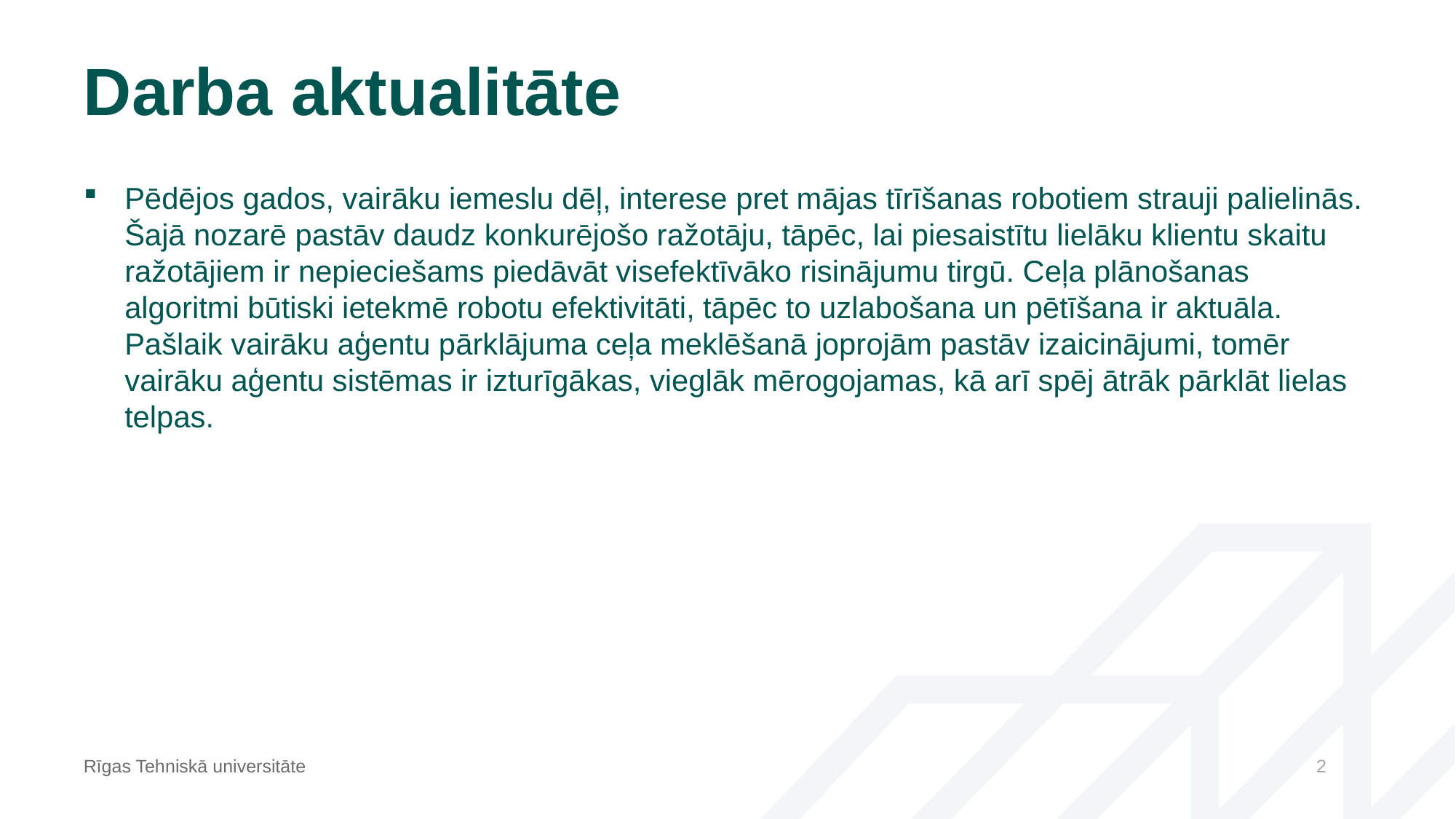

# Darba aktualitāte
Pēdējos gados, vairāku iemeslu dēļ, interese pret mājas tīrīšanas robotiem strauji palielinās. Šajā nozarē pastāv daudz konkurējošo ražotāju, tāpēc, lai piesaistītu lielāku klientu skaitu  ražotājiem ir nepieciešams piedāvāt visefektīvāko risinājumu tirgū. Ceļa plānošanas algoritmi būtiski ietekmē robotu efektivitāti, tāpēc to uzlabošana un pētīšana ir aktuāla. Pašlaik vairāku aģentu pārklājuma ceļa meklēšanā joprojām pastāv izaicinājumi, tomēr vairāku aģentu sistēmas ir izturīgākas, vieglāk mērogojamas, kā arī spēj ātrāk pārklāt lielas telpas.
Rīgas Tehniskā universitāte